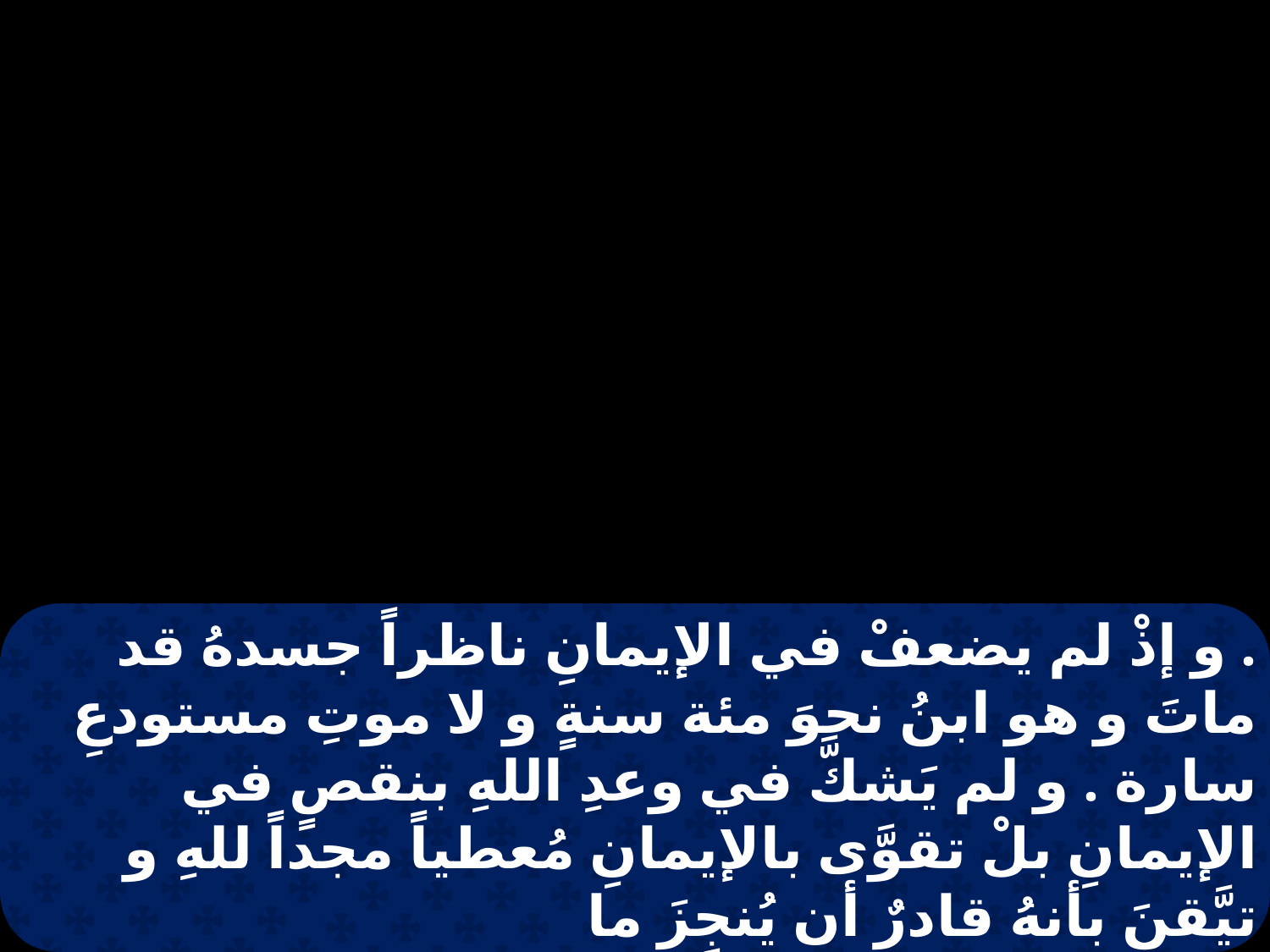

. و إذْ لم يضعفْ في الإيمانِ ناظراً جسدهُ قد ماتَ و هو ابنُ نحوَ مئة سنةٍ و لا موتِ مستودعِ سارة . و لم يَشكَّ في وعدِ اللهِ بنقصٍ في الإيمانِ بلْ تقوَّى بالإيمانِ مُعطياً مجداً للهِ و تيَّقنَ بأنهُ قادرٌ أن يُنجِزَ ما